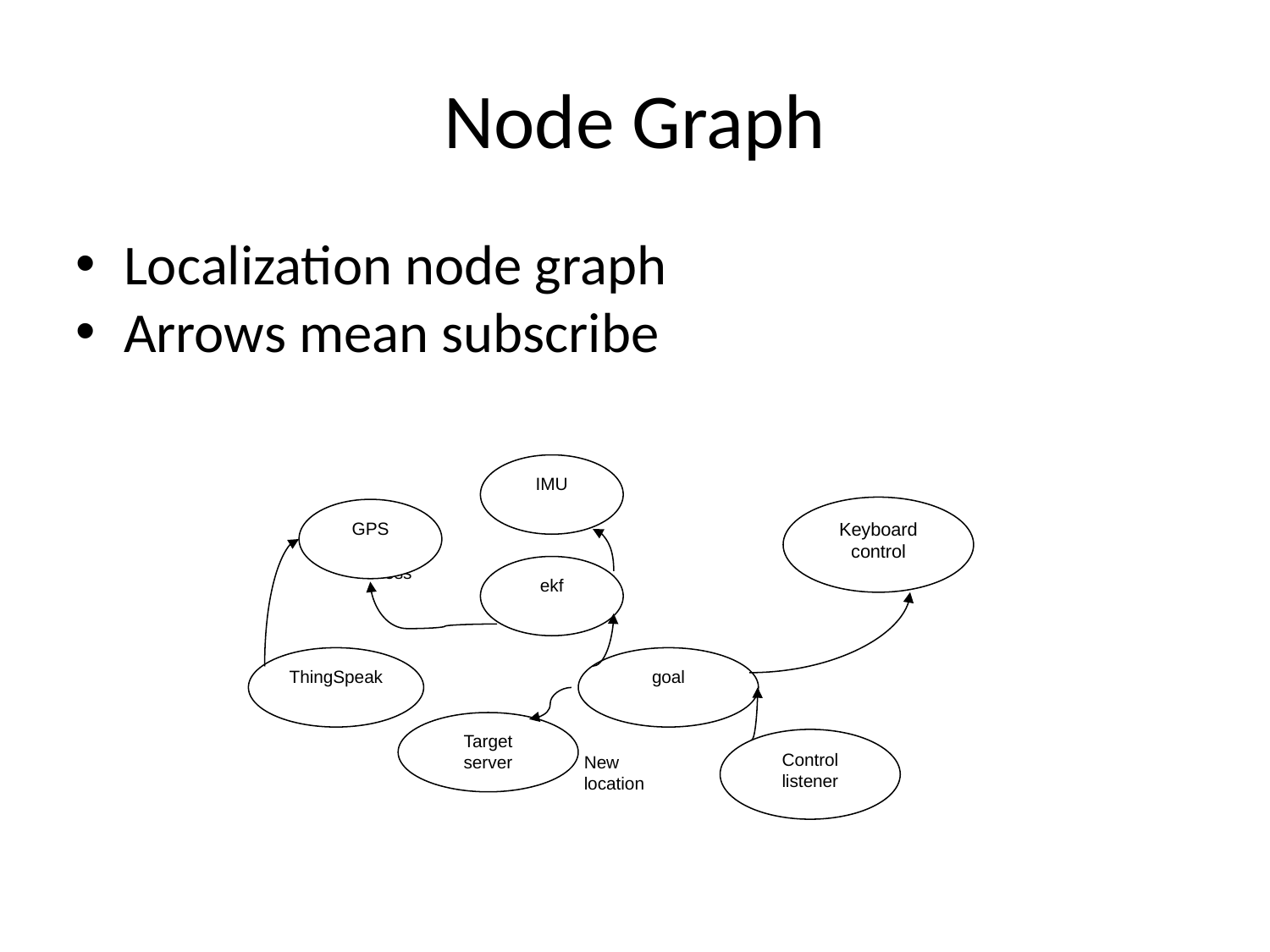

Node Graph
Localization node graph
Arrows mean subscribe

IMU
Keyboard control
GPS
New Press

ekf

ThingSpeak
goal

Target server
Control listener
New location